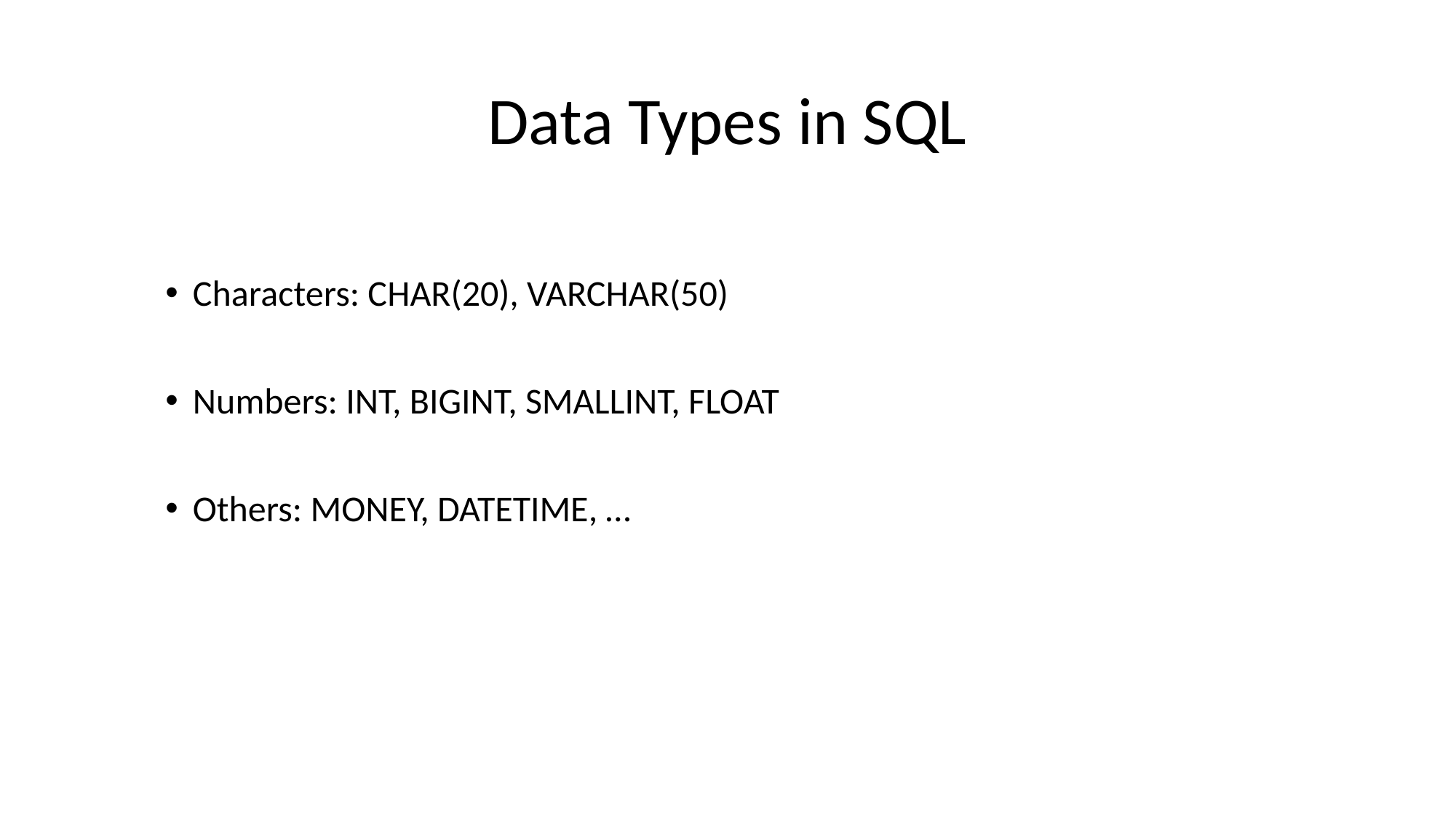

# Data Types in SQL

Characters: CHAR(20), VARCHAR(50)

Numbers: INT, BIGINT, SMALLINT, FLOAT

Others: MONEY, DATETIME, …